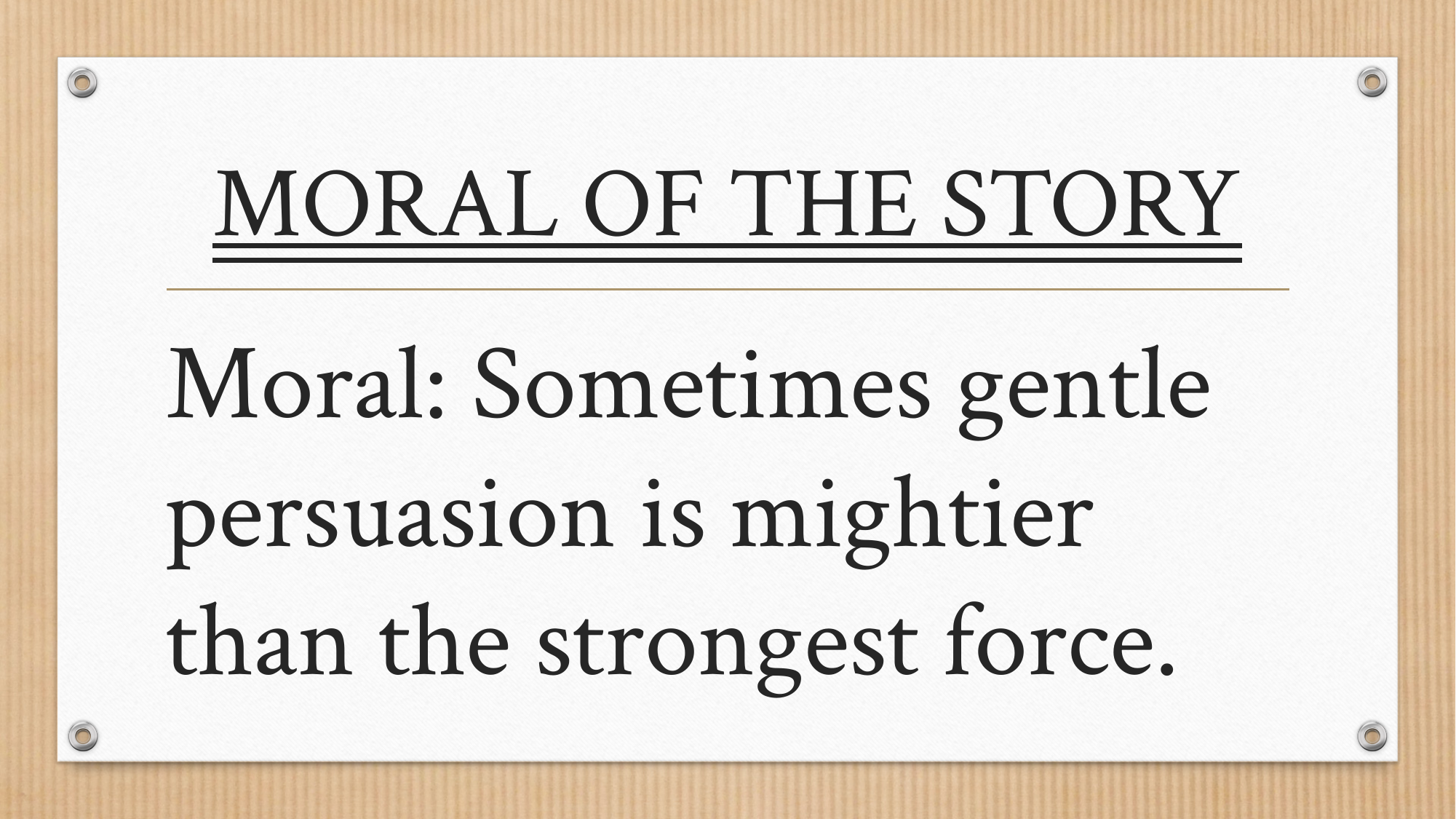

# MORAL OF THE STORY
Moral: Sometimes gentle persuasion is mightier than the strongest force.